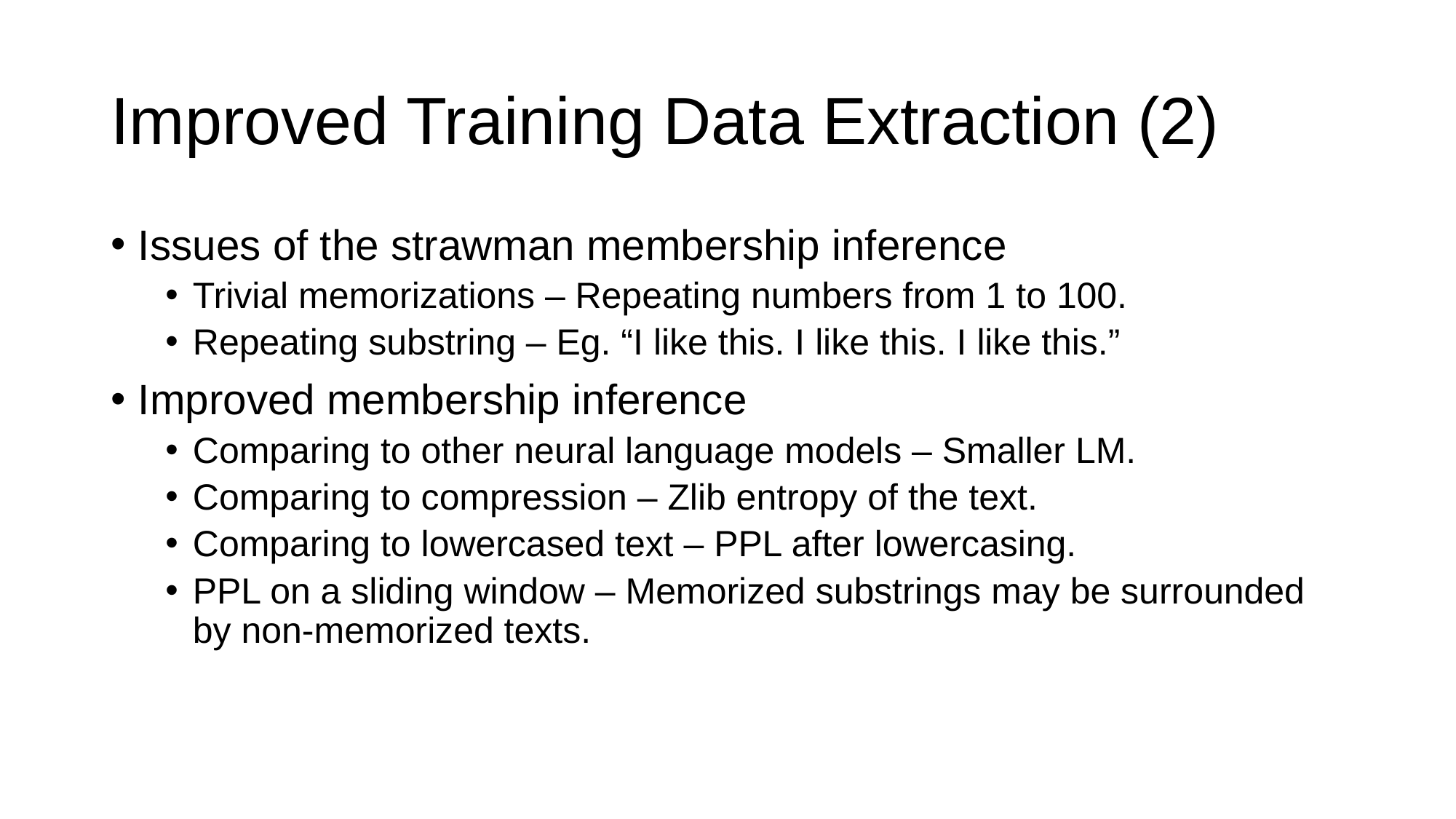

# Improved Training Data Extraction (2)
Issues of the strawman membership inference
Trivial memorizations – Repeating numbers from 1 to 100.
Repeating substring – Eg. “I like this. I like this. I like this.”
Improved membership inference
Comparing to other neural language models – Smaller LM.
Comparing to compression – Zlib entropy of the text.
Comparing to lowercased text – PPL after lowercasing.
PPL on a sliding window – Memorized substrings may be surrounded by non-memorized texts.